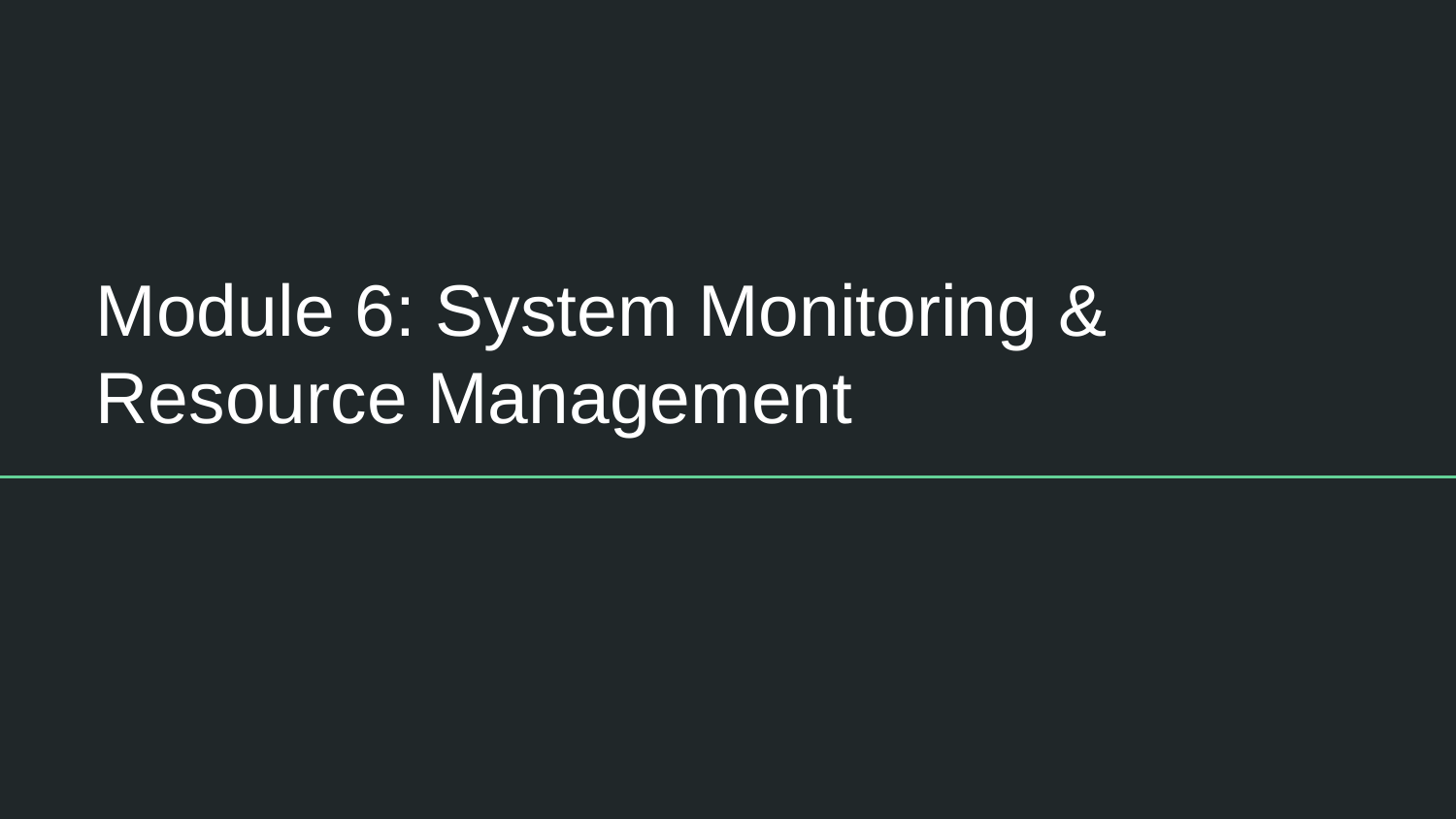

# Module 6: System Monitoring & Resource Management